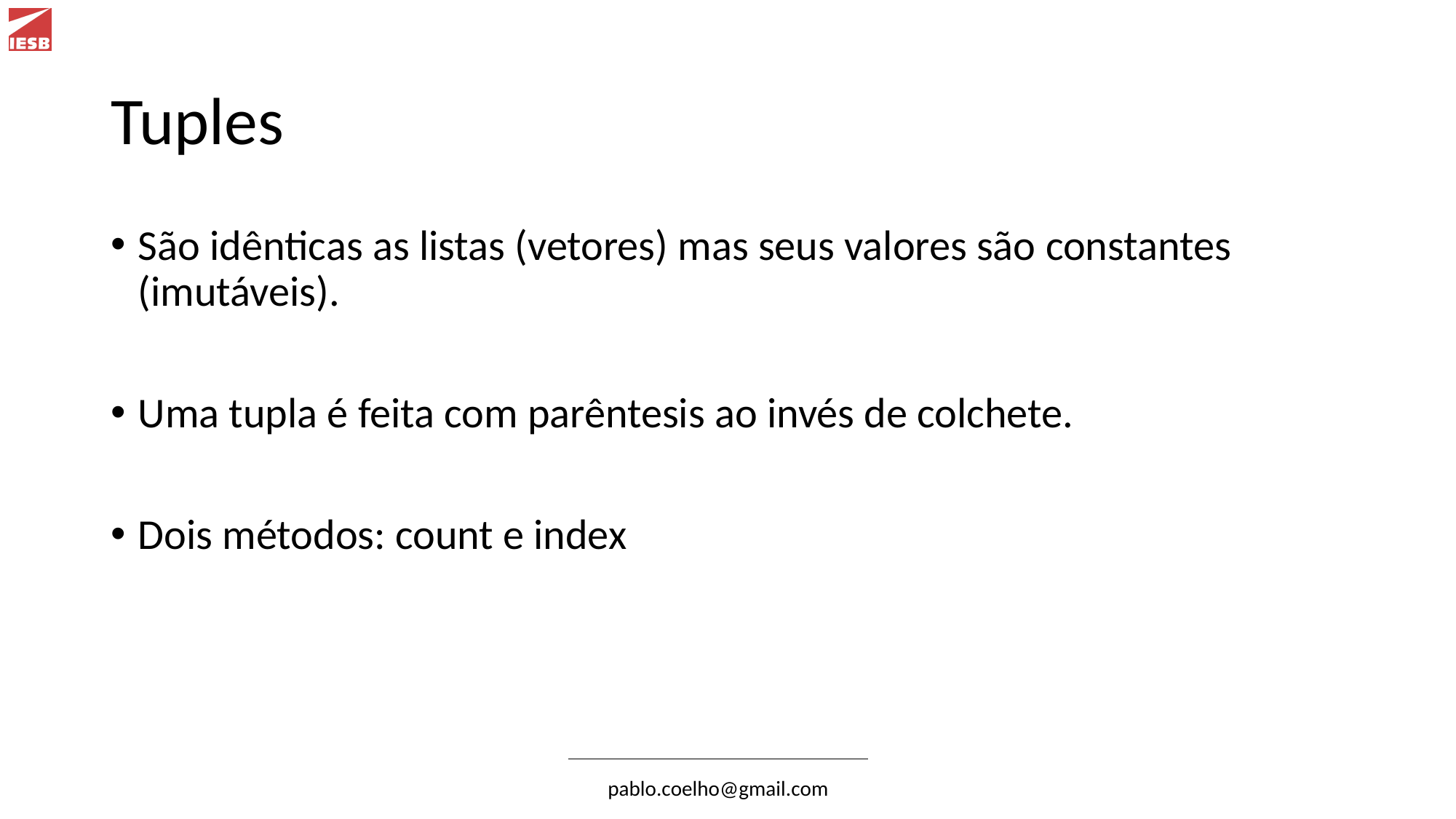

# Tuples
São idênticas as listas (vetores) mas seus valores são constantes (imutáveis).

Uma tupla é feita com parêntesis ao invés de colchete.

Dois métodos: count e index